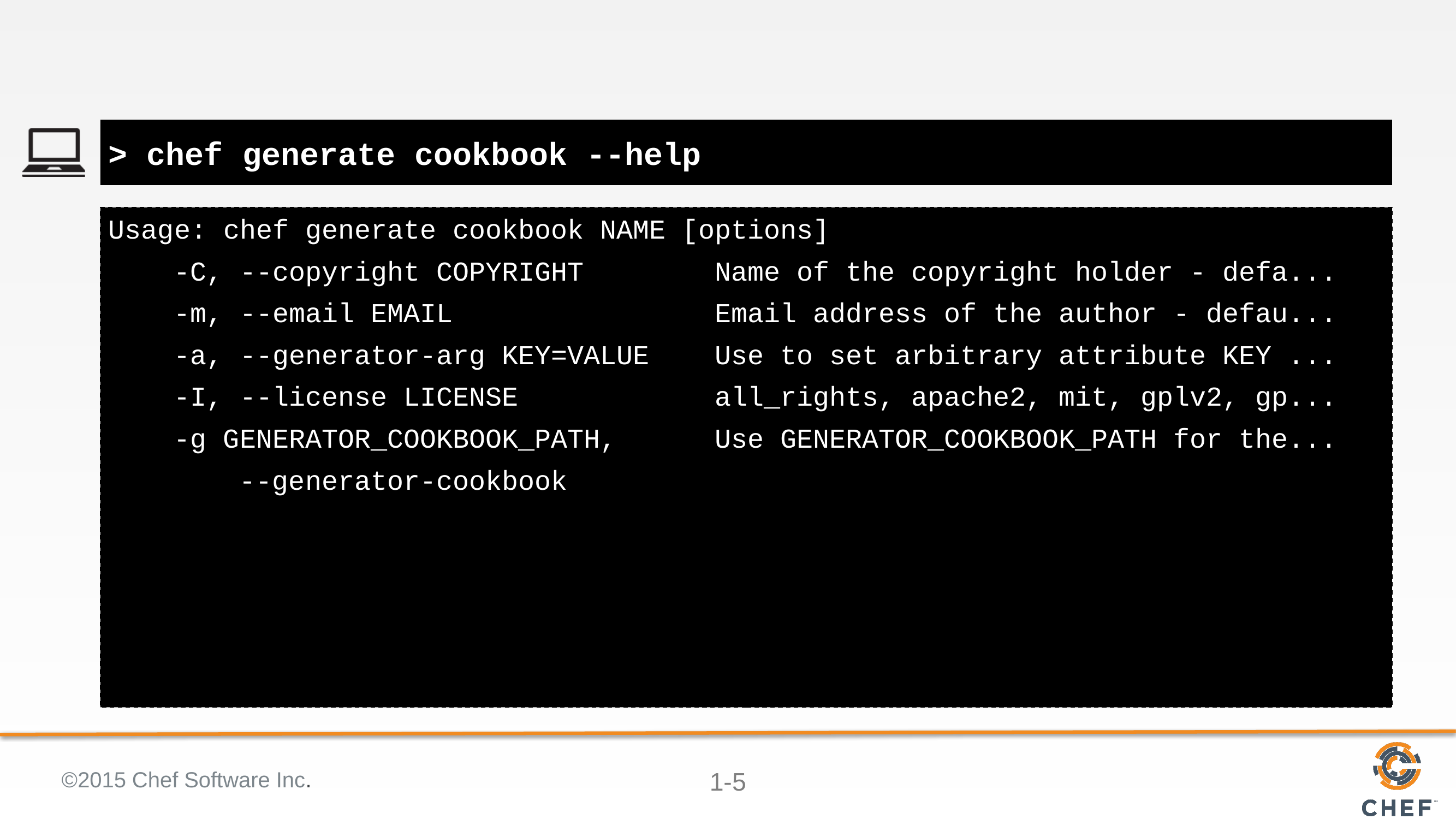

#
> chef generate cookbook --help
Usage: chef generate cookbook NAME [options]
    -C, --copyright COPYRIGHT        Name of the copyright holder - defa...
    -m, --email EMAIL                Email address of the author - defau...
    -a, --generator-arg KEY=VALUE    Use to set arbitrary attribute KEY ...
    -I, --license LICENSE            all_rights, apache2, mit, gplv2, gp...
    -g GENERATOR_COOKBOOK_PATH,      Use GENERATOR_COOKBOOK_PATH for the...
        --generator-cookbook